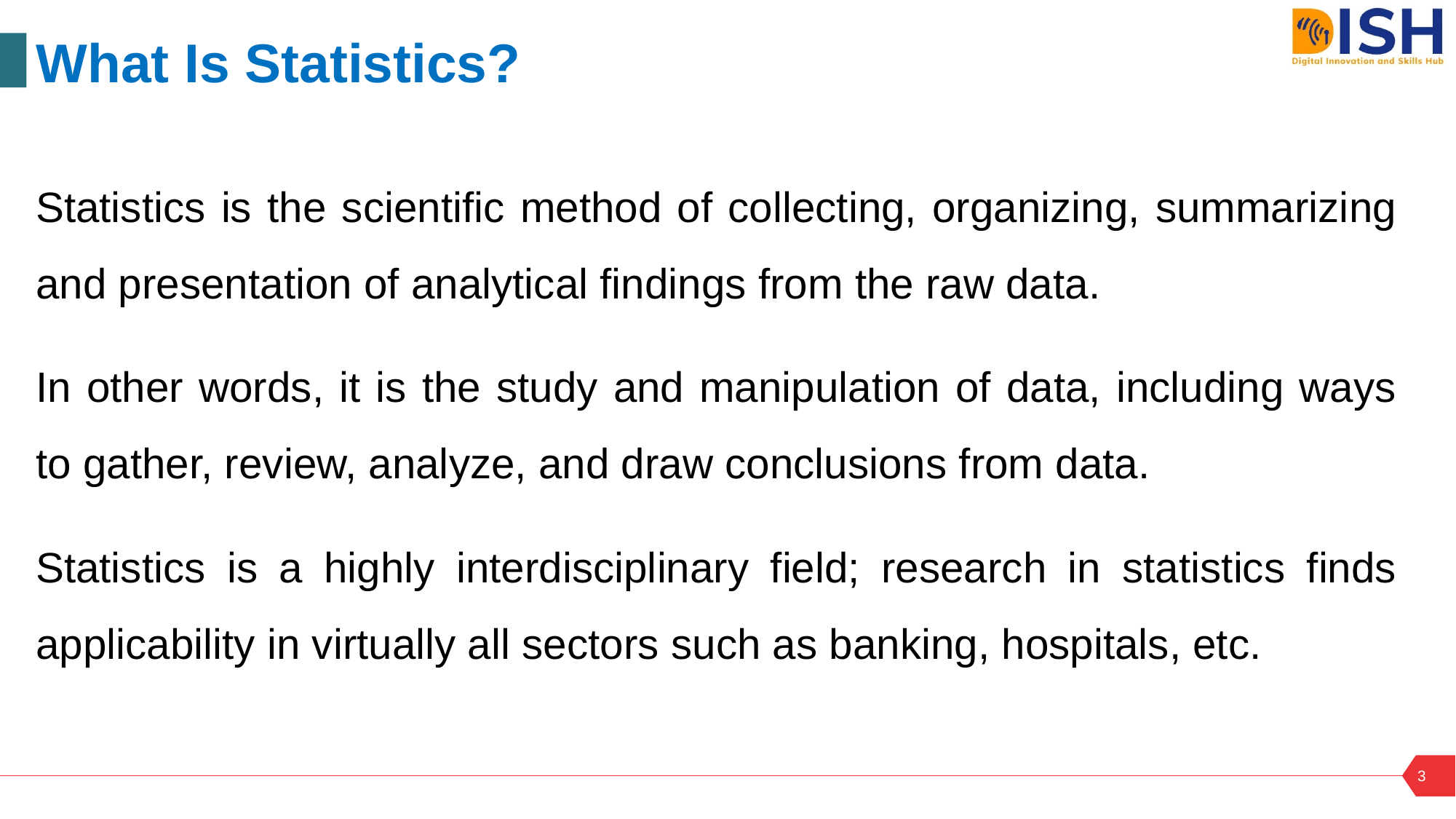

What Is Statistics?
Statistics is the scientific method of collecting, organizing, summarizing and presentation of analytical findings from the raw data.
In other words, it is the study and manipulation of data, including ways to gather, review, analyze, and draw conclusions from data.
Statistics is a highly interdisciplinary field; research in statistics finds applicability in virtually all sectors such as banking, hospitals, etc.